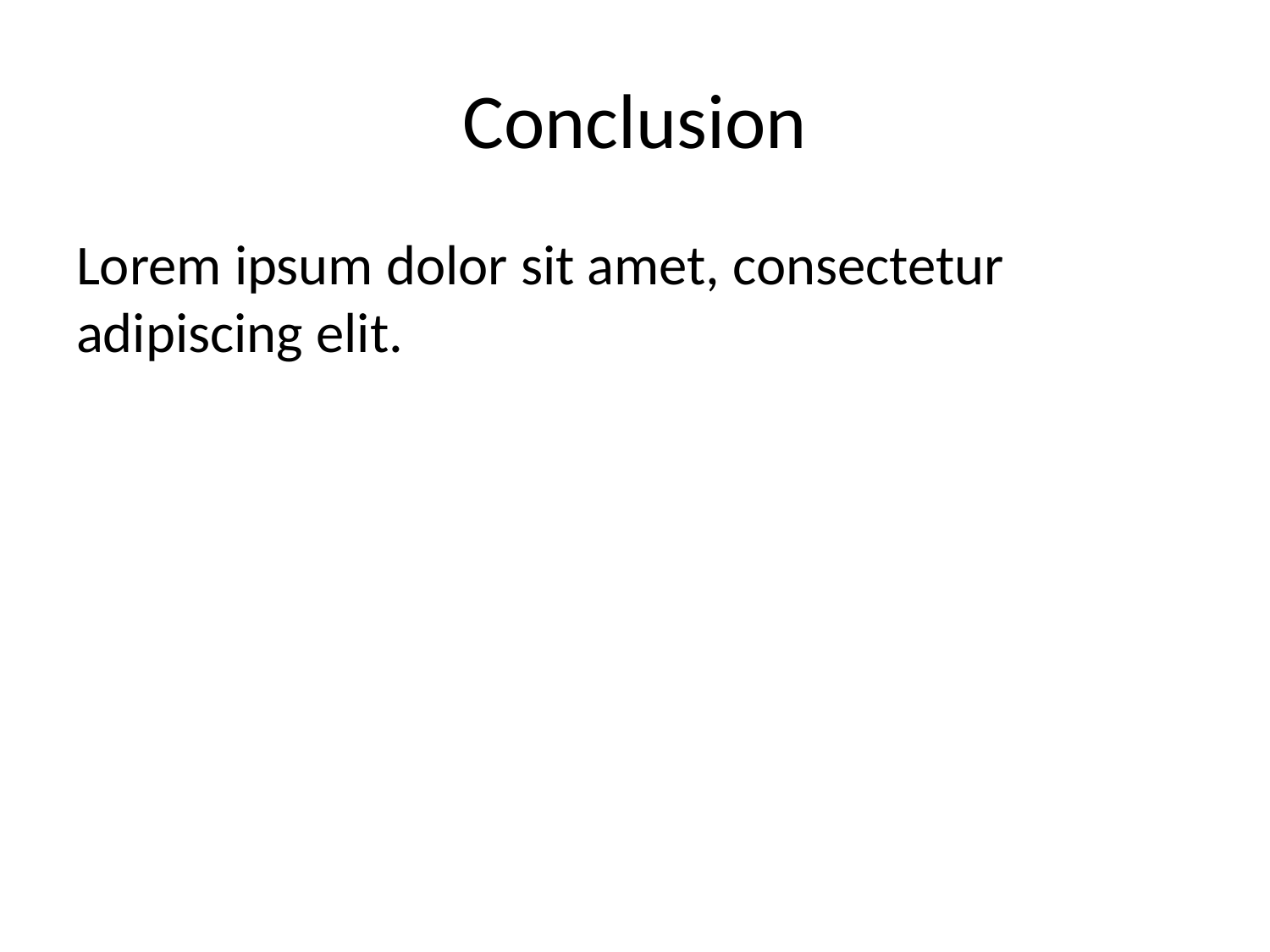

# Conclusion
Lorem ipsum dolor sit amet, consectetur adipiscing elit.